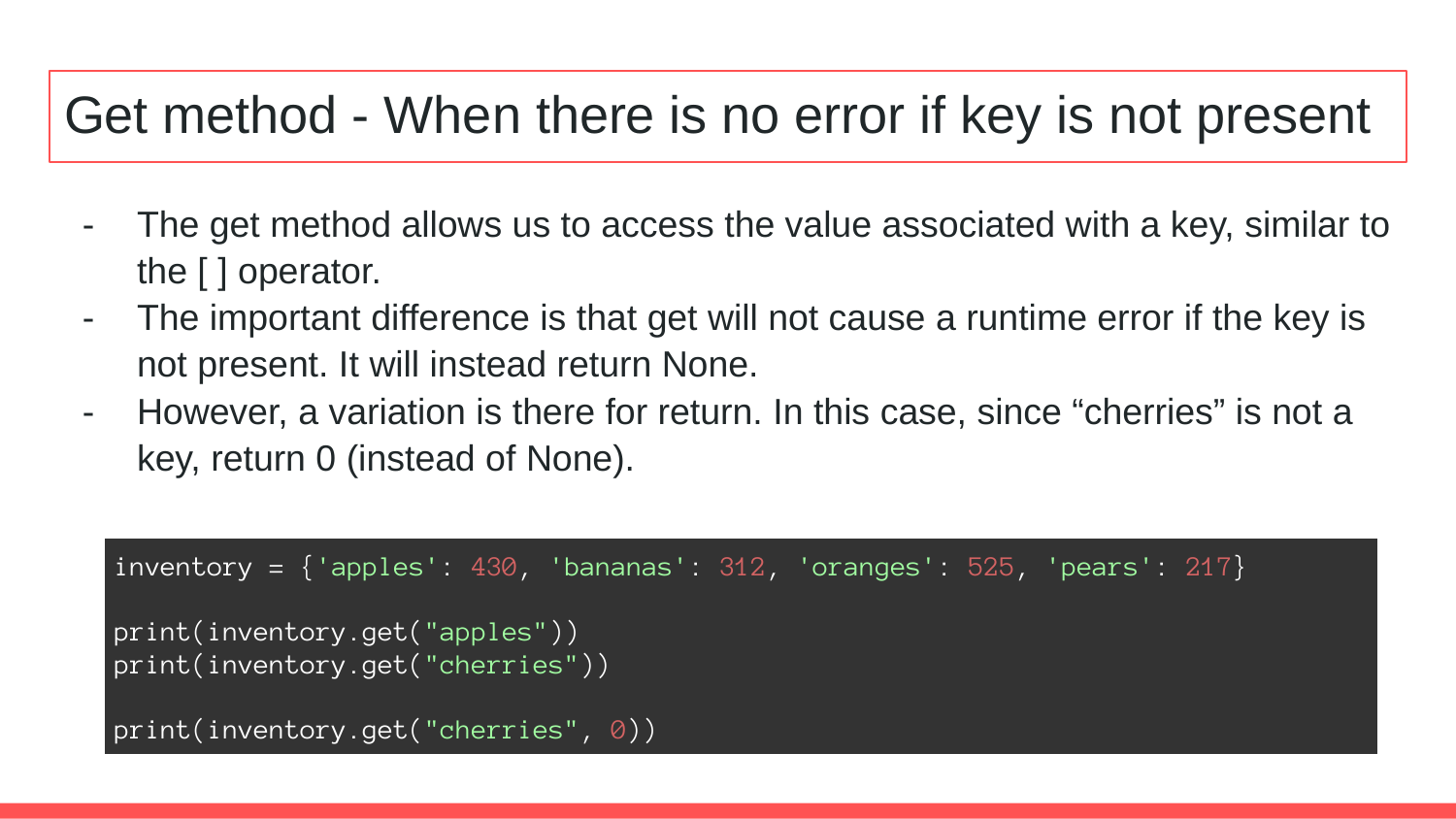

# Get method - When there is no error if key is not present
The get method allows us to access the value associated with a key, similar to the [ ] operator.
The important difference is that get will not cause a runtime error if the key is not present. It will instead return None.
However, a variation is there for return. In this case, since “cherries” is not a key, return 0 (instead of None).
| inventory = {'apples': 430, 'bananas': 312, 'oranges': 525, 'pears': 217} print(inventory.get("apples")) print(inventory.get("cherries")) print(inventory.get("cherries", 0)) |
| --- |